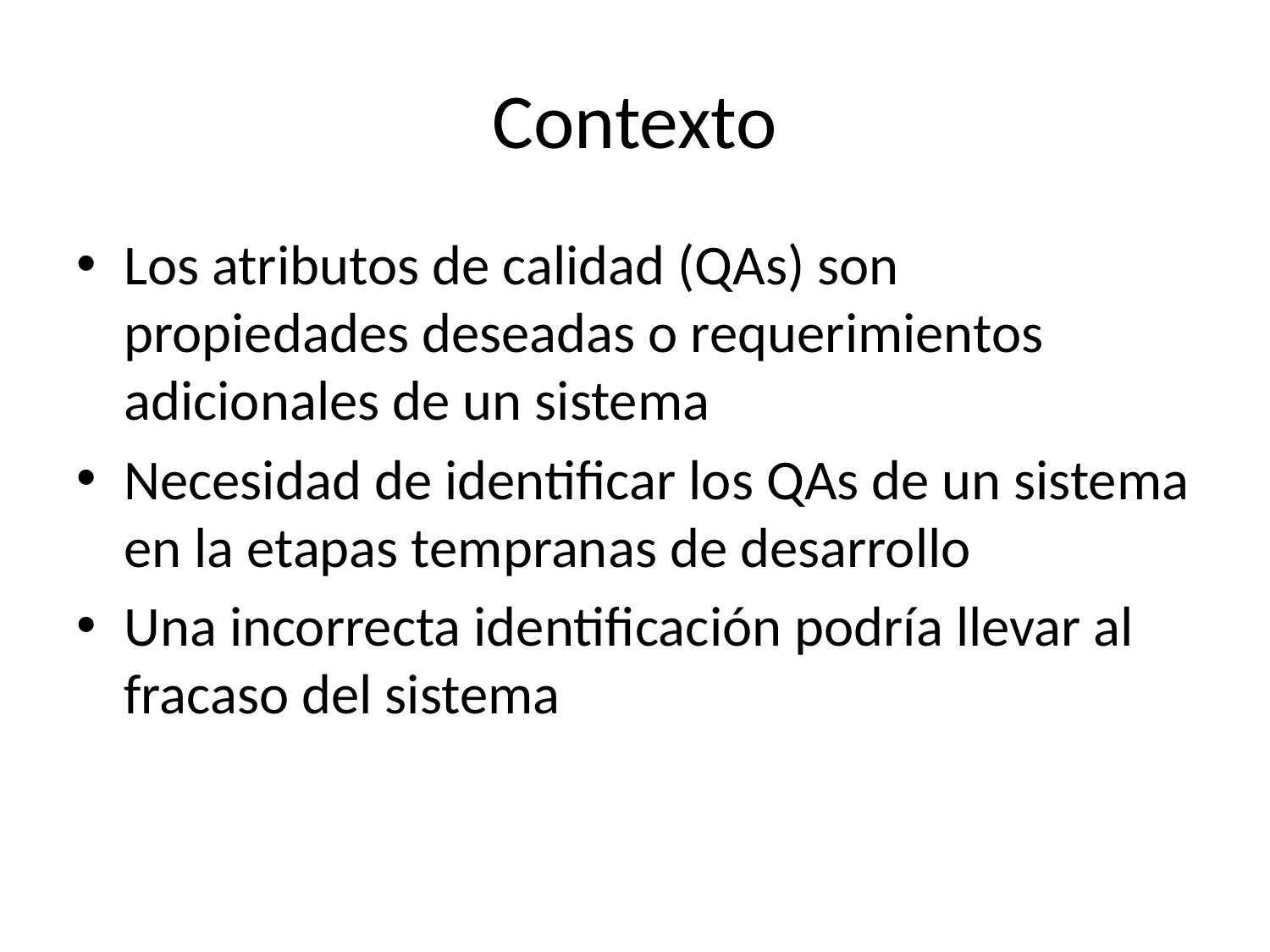

# Contexto
Los atributos de calidad (QAs) son propiedades deseadas o requerimientos adicionales de un sistema
Necesidad de identificar los QAs de un sistema en la etapas tempranas de desarrollo
Una incorrecta identificación podría llevar al fracaso del sistema